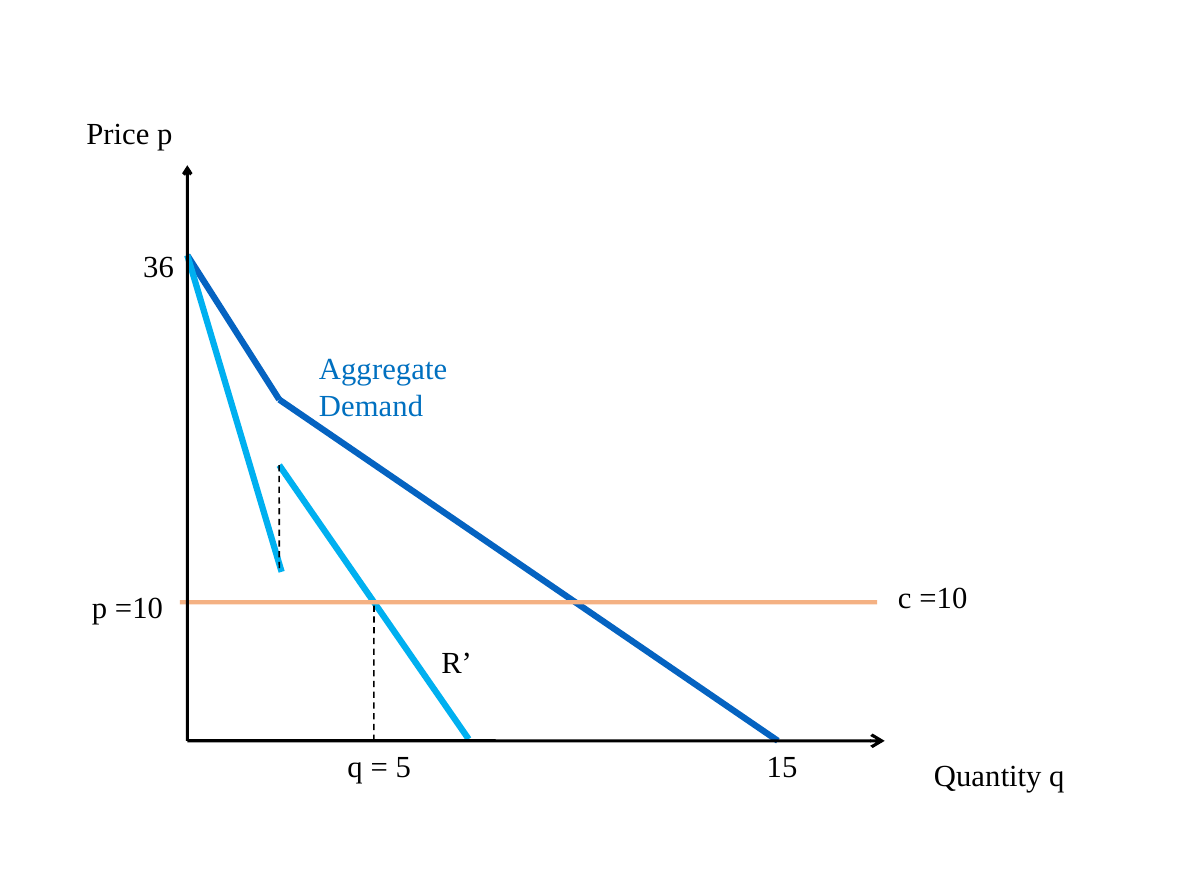

Price p

36

Aggregate Demand

c =10
p =10

R’
15
q = 5

Quantity q